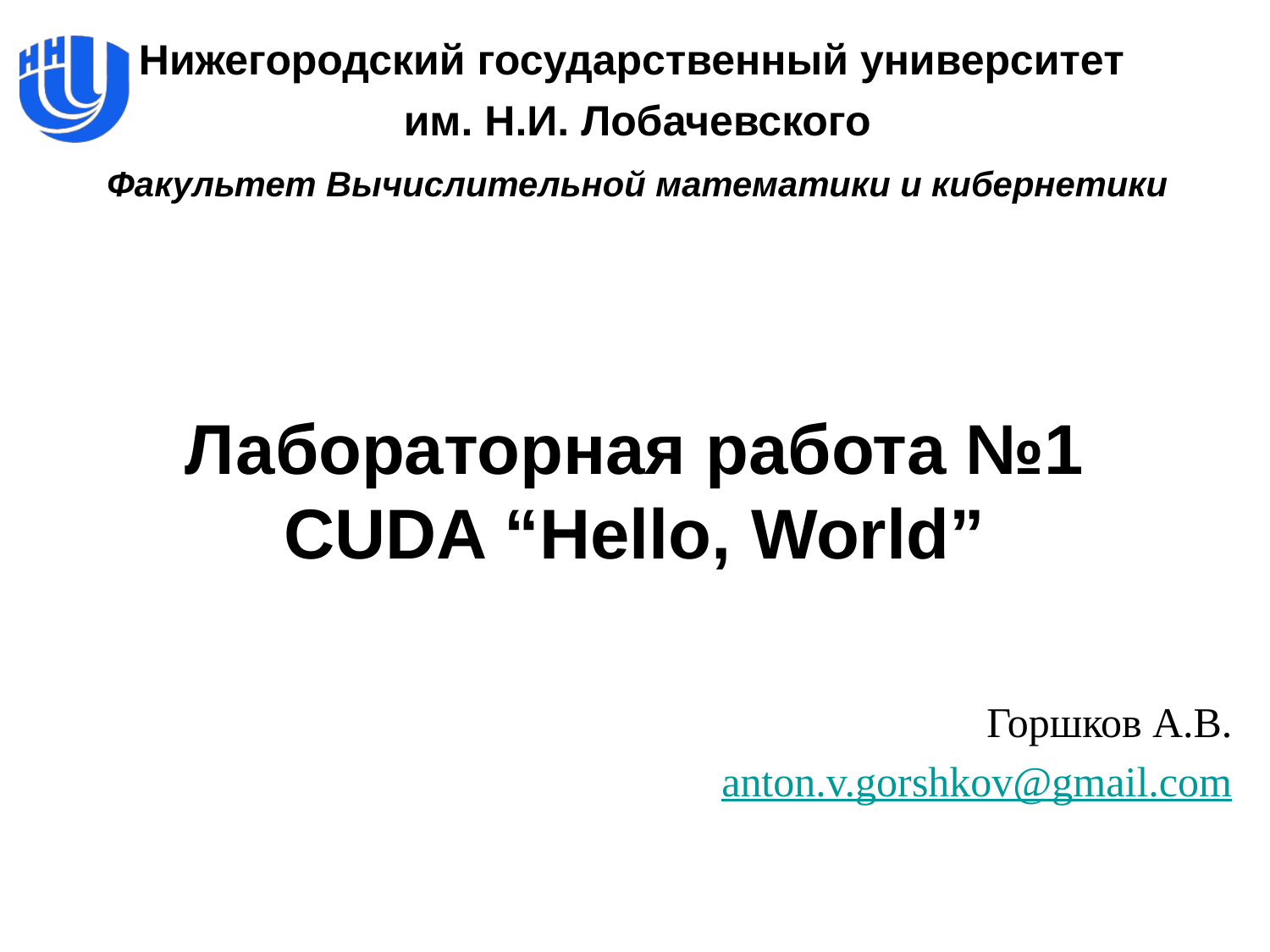

# Лабораторная работа №1 CUDA “Hello, World”
Горшков А.В.
anton.v.gorshkov@gmail.com